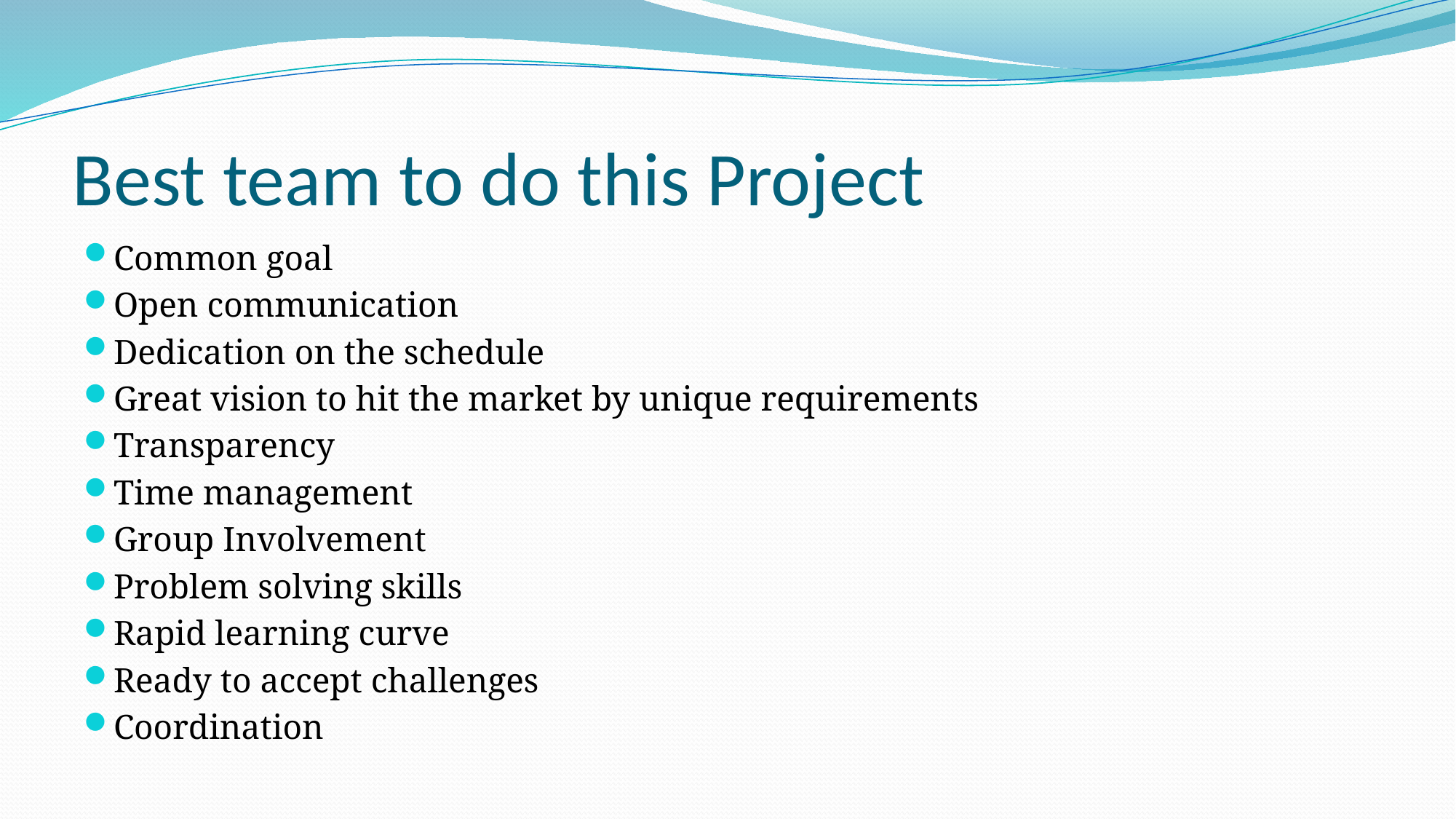

# Best team to do this Project
Common goal
Open communication
Dedication on the schedule
Great vision to hit the market by unique requirements
Transparency
Time management
Group Involvement
Problem solving skills
Rapid learning curve
Ready to accept challenges
Coordination